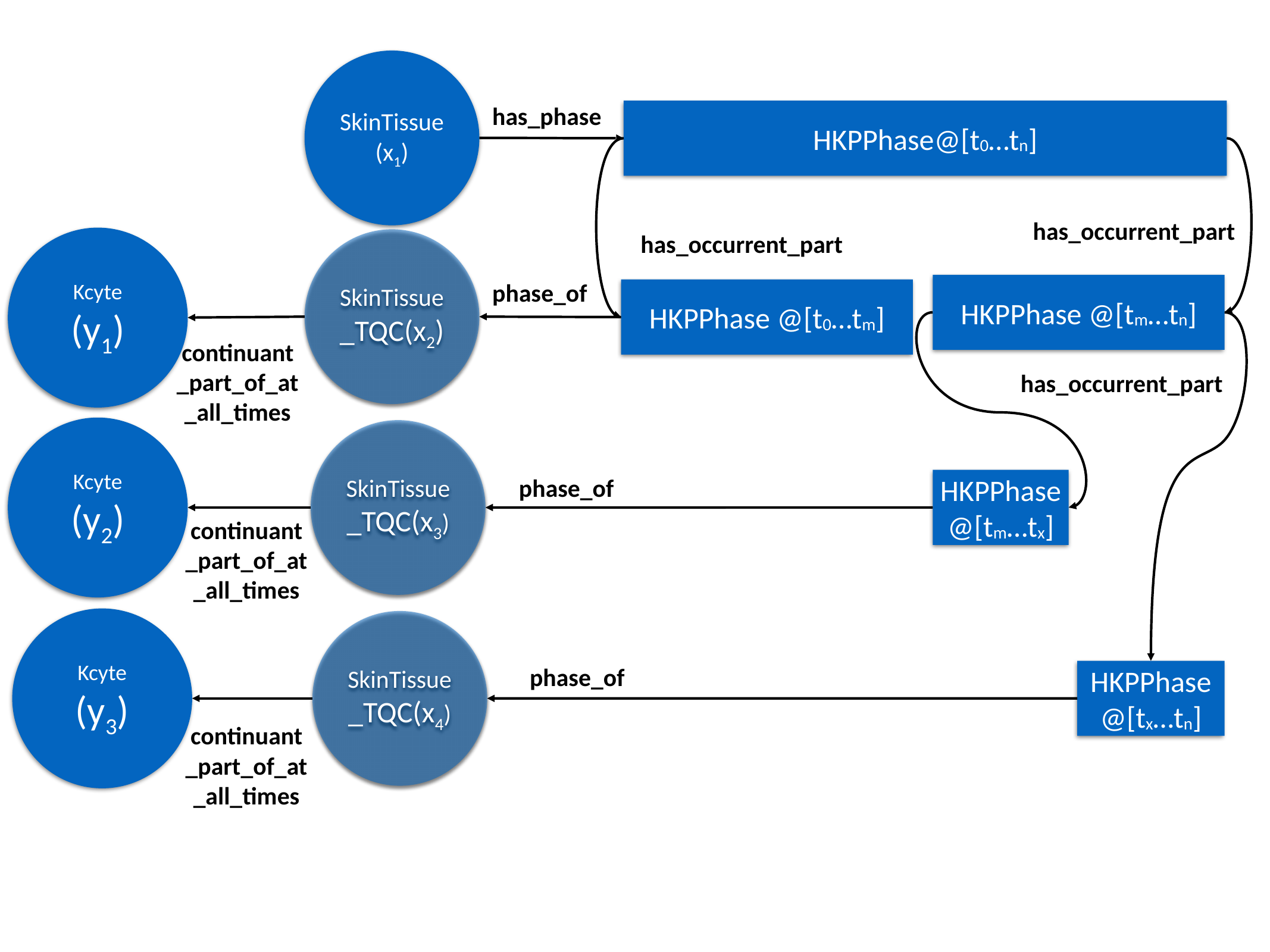

SkinTissue
(x1)
has_phase
HKPPhase@[t0…tn]
has_occurrent_part
has_occurrent_part
Kcyte
(y1)
SkinTissue_TQC(x2)
phase_of
HKPPhase @[tm…tn]
HKPPhase @[t0…tm]
continuant_part_of_at_all_times
has_occurrent_part
Kcyte
(y2)
SkinTissue_TQC(x3)
phase_of
HKPPhase @[tm…tx]
continuant_part_of_at_all_times
Kcyte
(y3)
SkinTissue_TQC(x4)
phase_of
HKPPhase @[tx…tn]
continuant_part_of_at_all_times